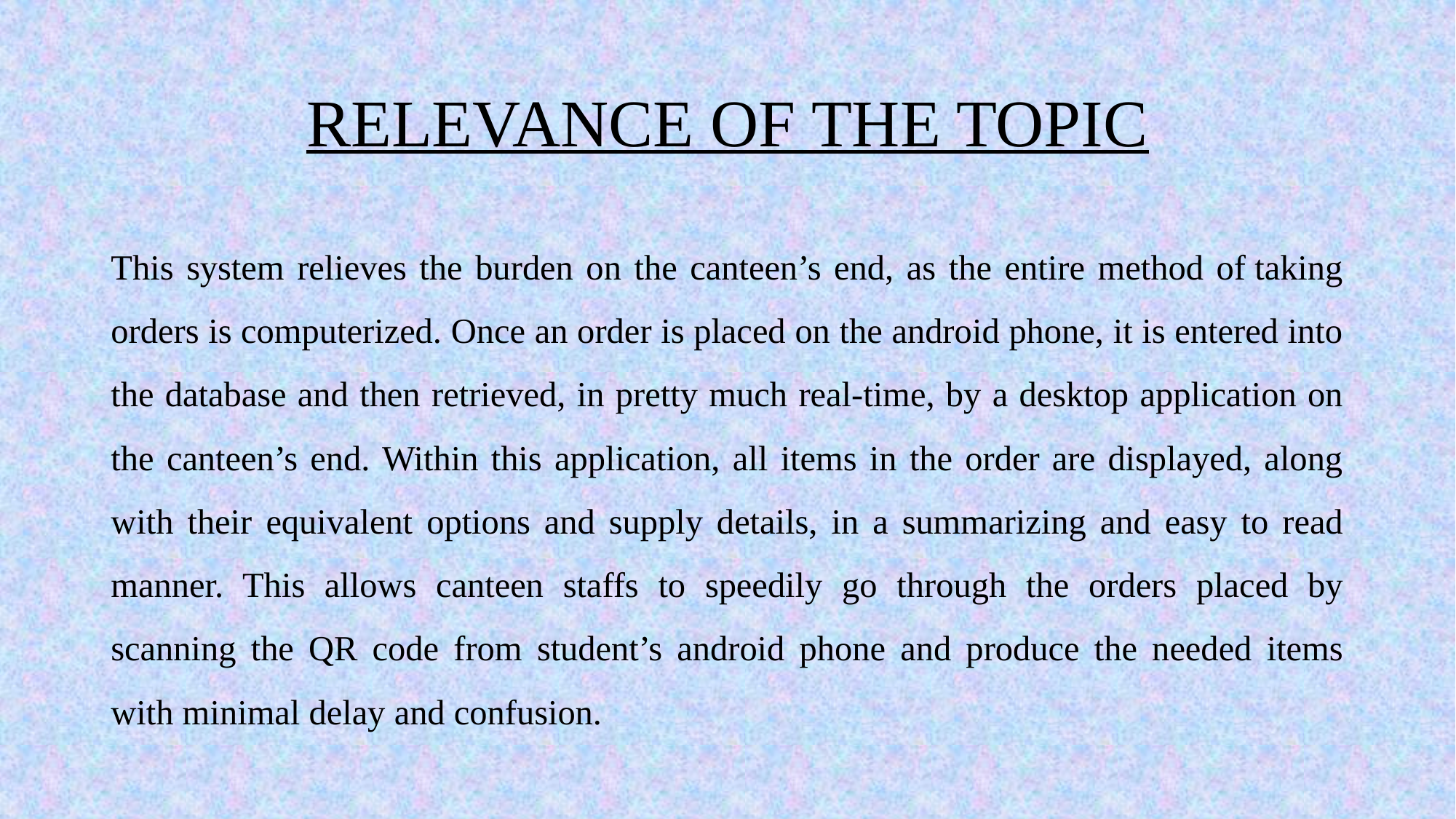

# RELEVANCE OF THE TOPIC
This system relieves the burden on the canteen’s end, as the entire method of taking orders is computerized. Once an order is placed on the android phone, it is entered into the database and then retrieved, in pretty much real-time, by a desktop application on the canteen’s end. Within this application, all items in the order are displayed, along with their equivalent options and supply details, in a summarizing and easy to read manner. This allows canteen staffs to speedily go through the orders placed by scanning the QR code from student’s android phone and produce the needed items with minimal delay and confusion.